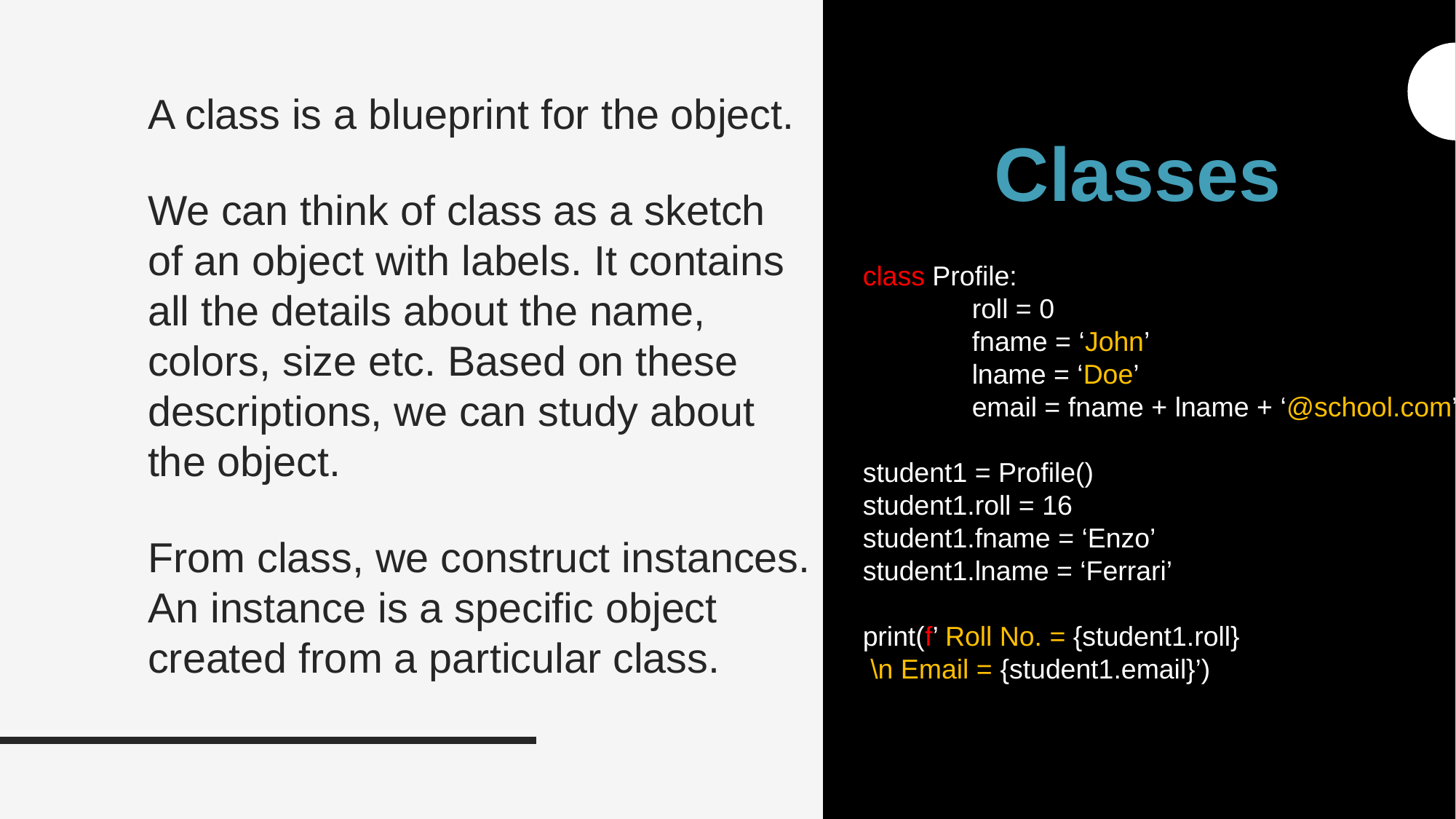

# Classes
A class is a blueprint for the object.
We can think of class as a sketch of an object with labels. It contains all the details about the name, colors, size etc. Based on these descriptions, we can study about the object.
From class, we construct instances. An instance is a specific object created from a particular class.
class Profile:
	roll = 0
	fname = ‘John’
	lname = ‘Doe’
	email = fname + lname + ‘@school.com’

student1 = Profile()
student1.roll = 16
student1.fname = ‘Enzo’
student1.lname = ‘Ferrari’

print(f’ Roll No. = {student1.roll}
 \n Email = {student1.email}’)